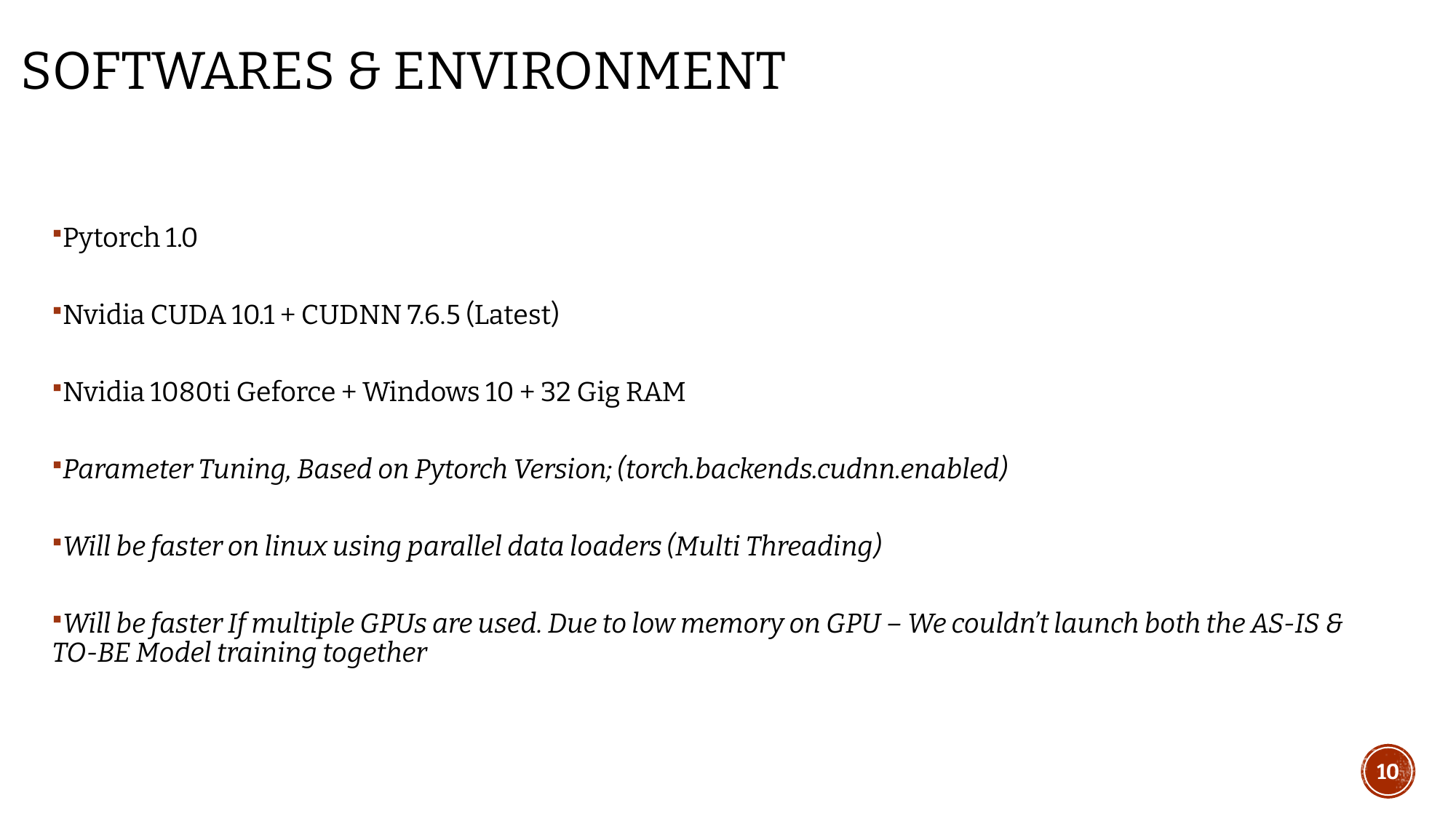

# Softwares & Environment

Pytorch 1.0

Nvidia CUDA 10.1 + CUDNN 7.6.5 (Latest)

Nvidia 1080ti Geforce + Windows 10 + 32 Gig RAM

Parameter Tuning, Based on Pytorch Version; (torch.backends.cudnn.enabled)

Will be faster on linux using parallel data loaders (Multi Threading)

Will be faster If multiple GPUs are used. Due to low memory on GPU – We couldn’t launch both the AS-IS & TO-BE Model training together

10